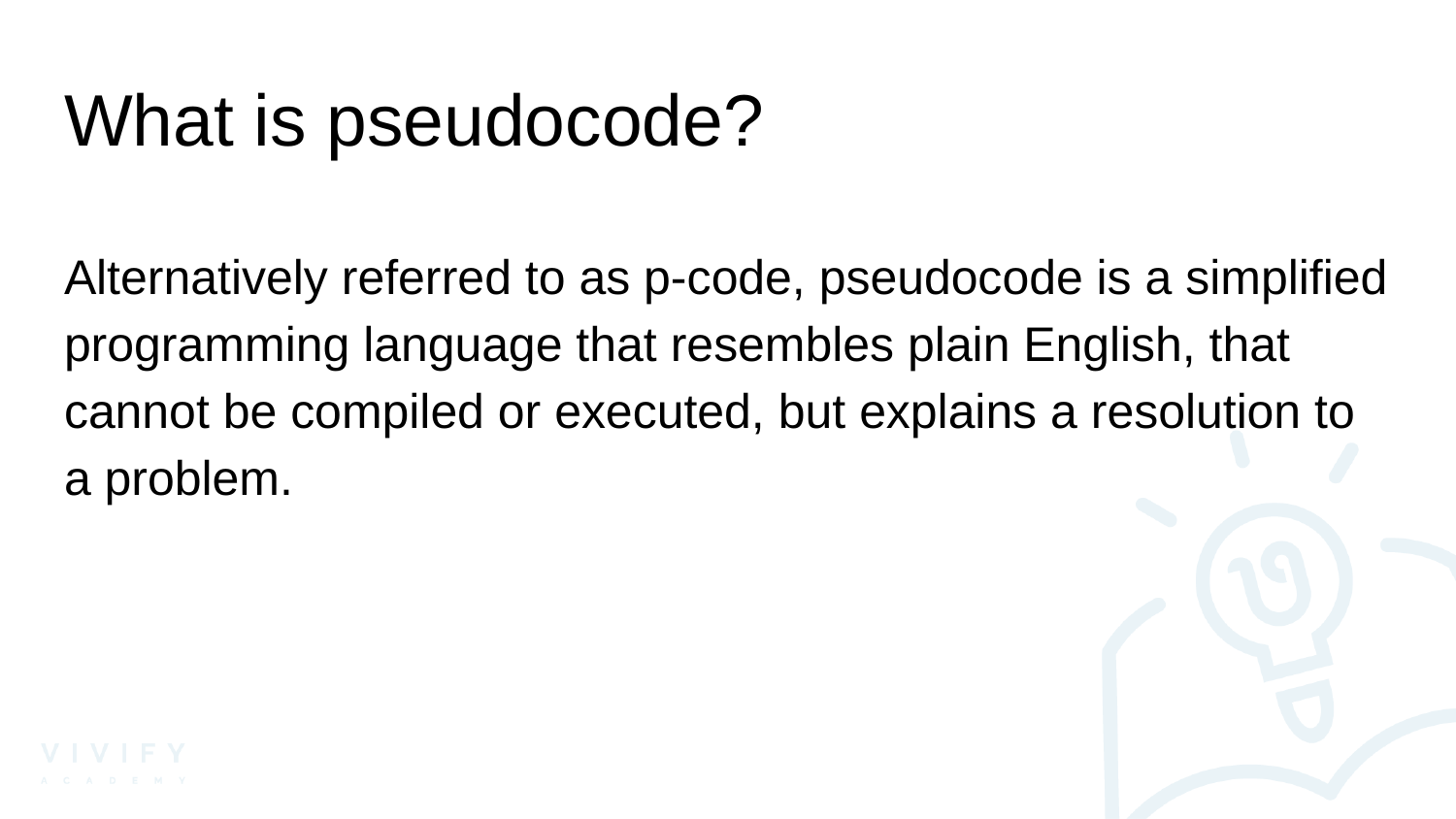

# What is pseudocode?
Alternatively referred to as p-code, pseudocode is a simplified programming language that resembles plain English, that cannot be compiled or executed, but explains a resolution to a problem.